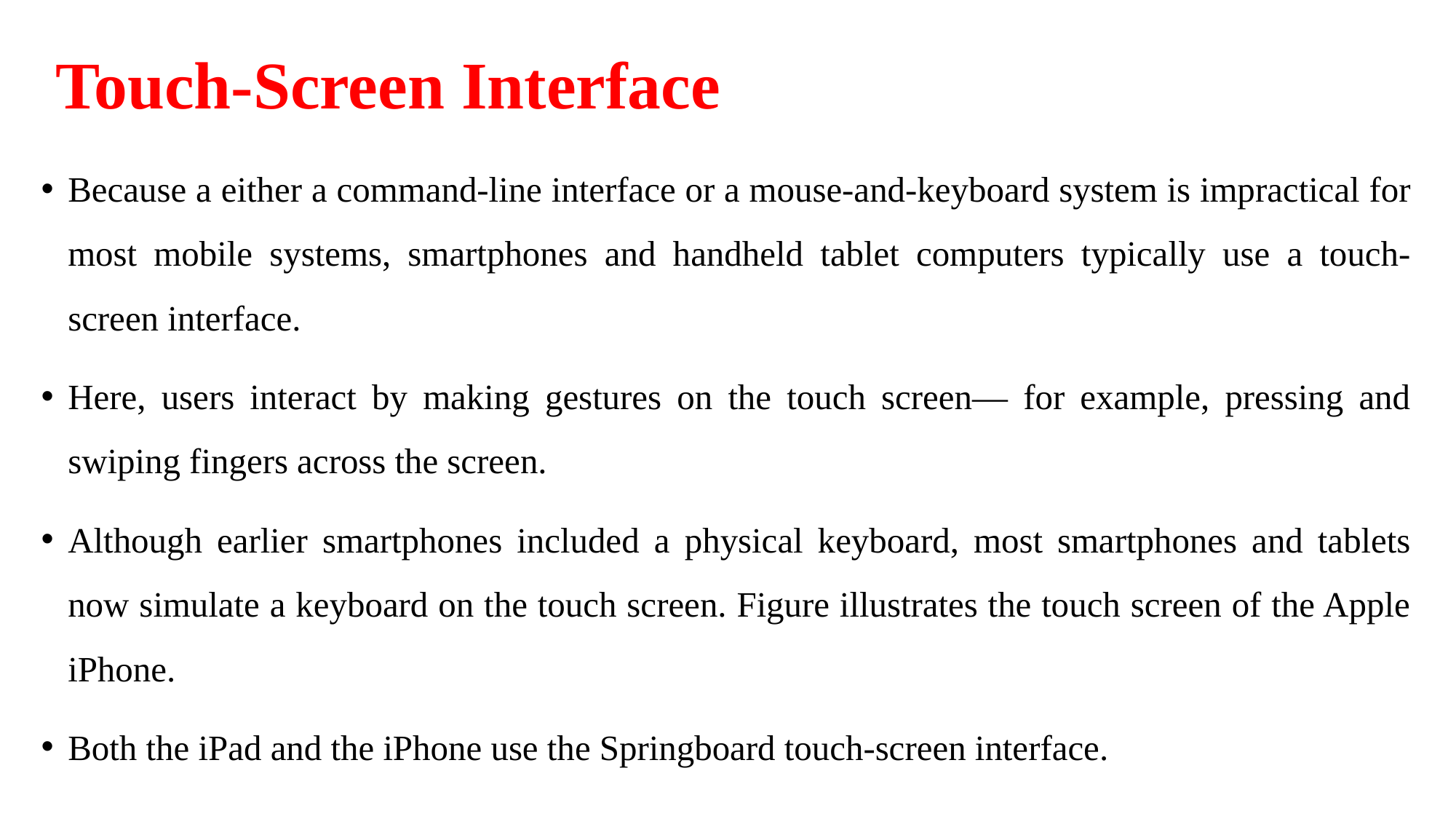

# Touch-Screen Interface
Because a either a command-line interface or a mouse-and-keyboard system is impractical for most mobile systems, smartphones and handheld tablet computers typically use a touch-screen interface.
Here, users interact by making gestures on the touch screen— for example, pressing and swiping fingers across the screen.
Although earlier smartphones included a physical keyboard, most smartphones and tablets now simulate a keyboard on the touch screen. Figure illustrates the touch screen of the Apple iPhone.
Both the iPad and the iPhone use the Springboard touch-screen interface.